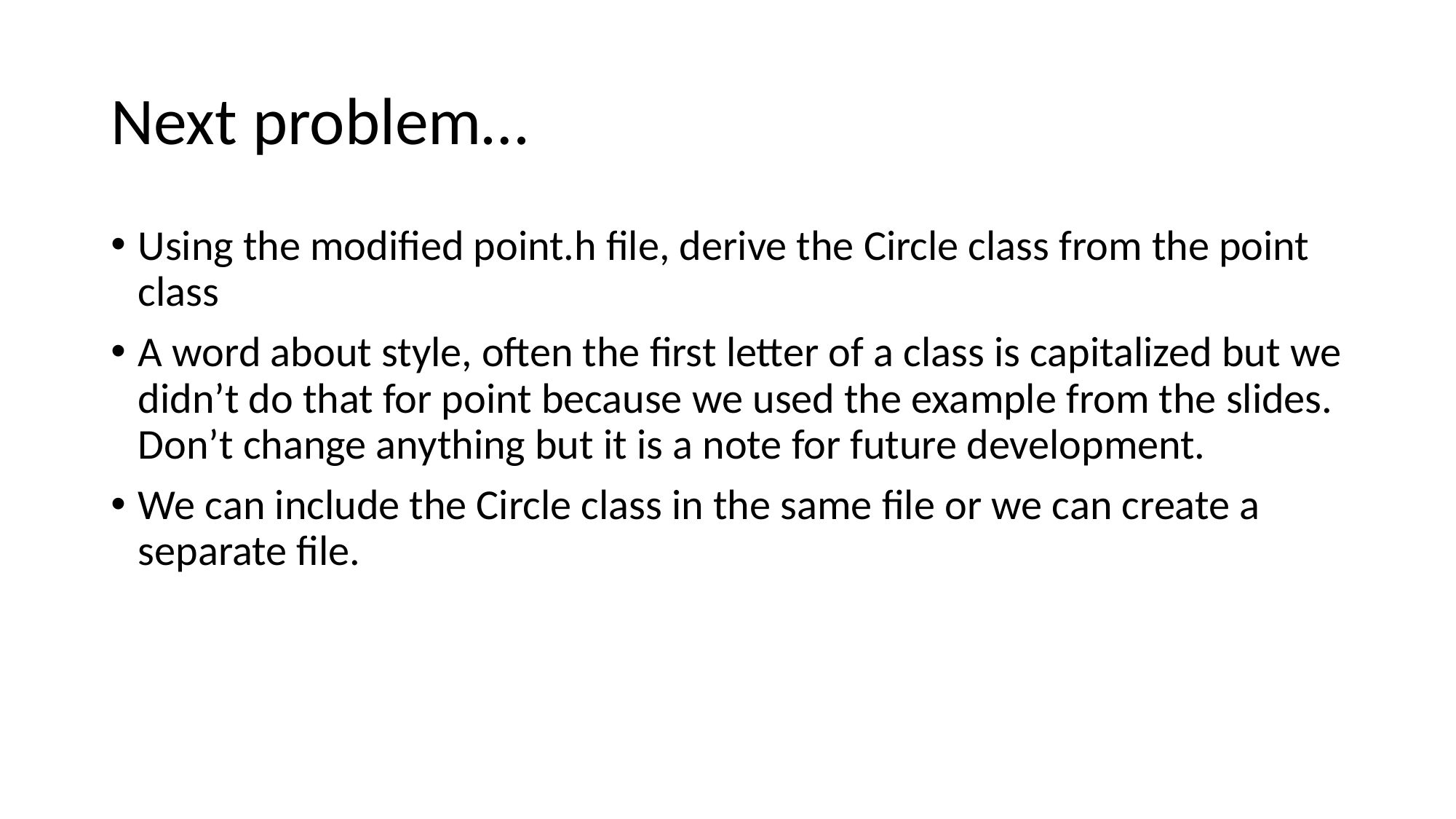

# Next problem…
Using the modified point.h file, derive the Circle class from the point class
A word about style, often the first letter of a class is capitalized but we didn’t do that for point because we used the example from the slides. Don’t change anything but it is a note for future development.
We can include the Circle class in the same file or we can create a separate file.